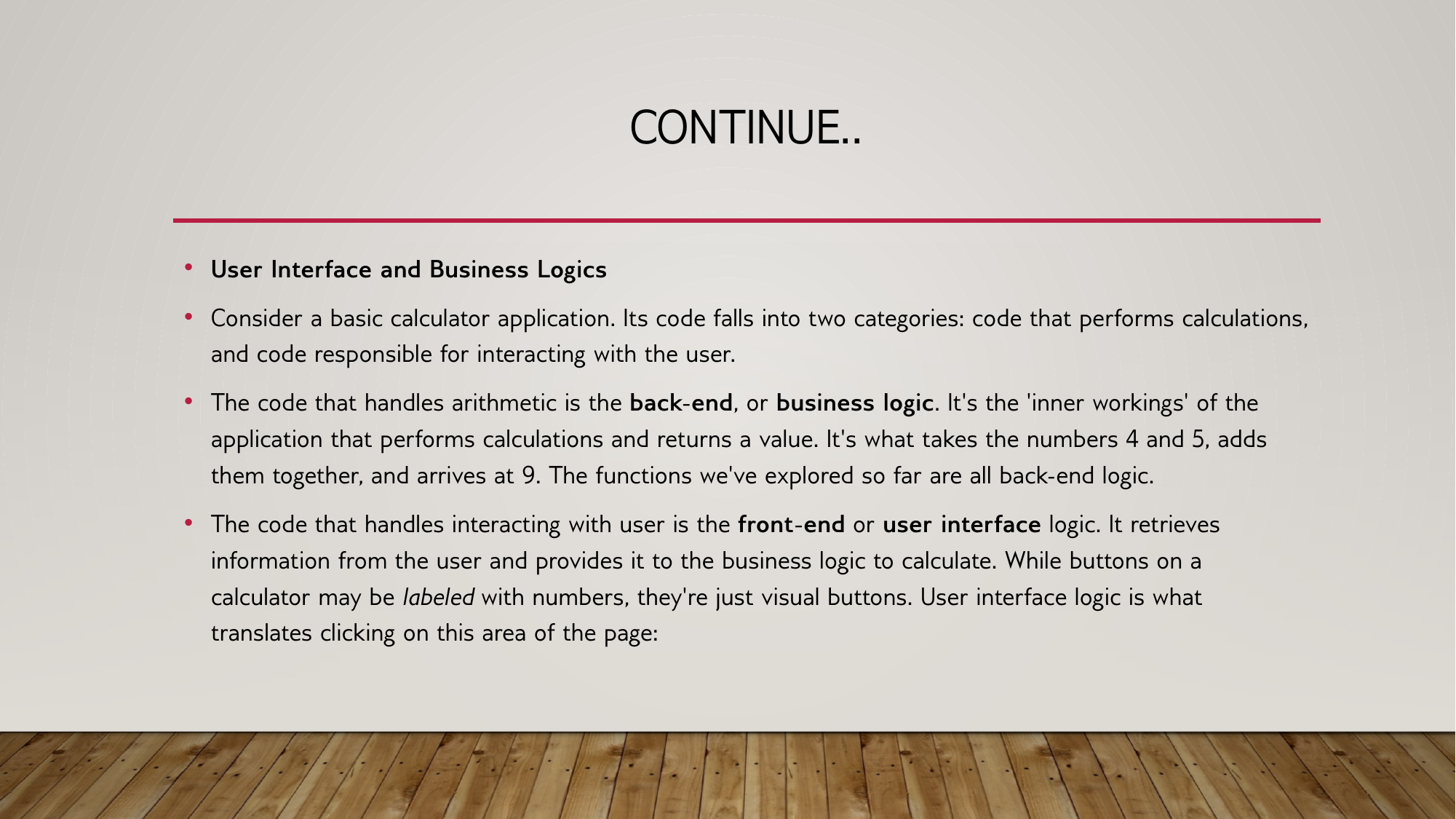

# Continue..
User Interface and Business Logics
Consider a basic calculator application. Its code falls into two categories: code that performs calculations, and code responsible for interacting with the user.
The code that handles arithmetic is the back-end, or business logic. It's the 'inner workings' of the application that performs calculations and returns a value. It's what takes the numbers 4 and 5, adds them together, and arrives at 9. The functions we've explored so far are all back-end logic.
The code that handles interacting with user is the front-end or user interface logic. It retrieves information from the user and provides it to the business logic to calculate. While buttons on a calculator may be labeled with numbers, they're just visual buttons. User interface logic is what translates clicking on this area of the page: